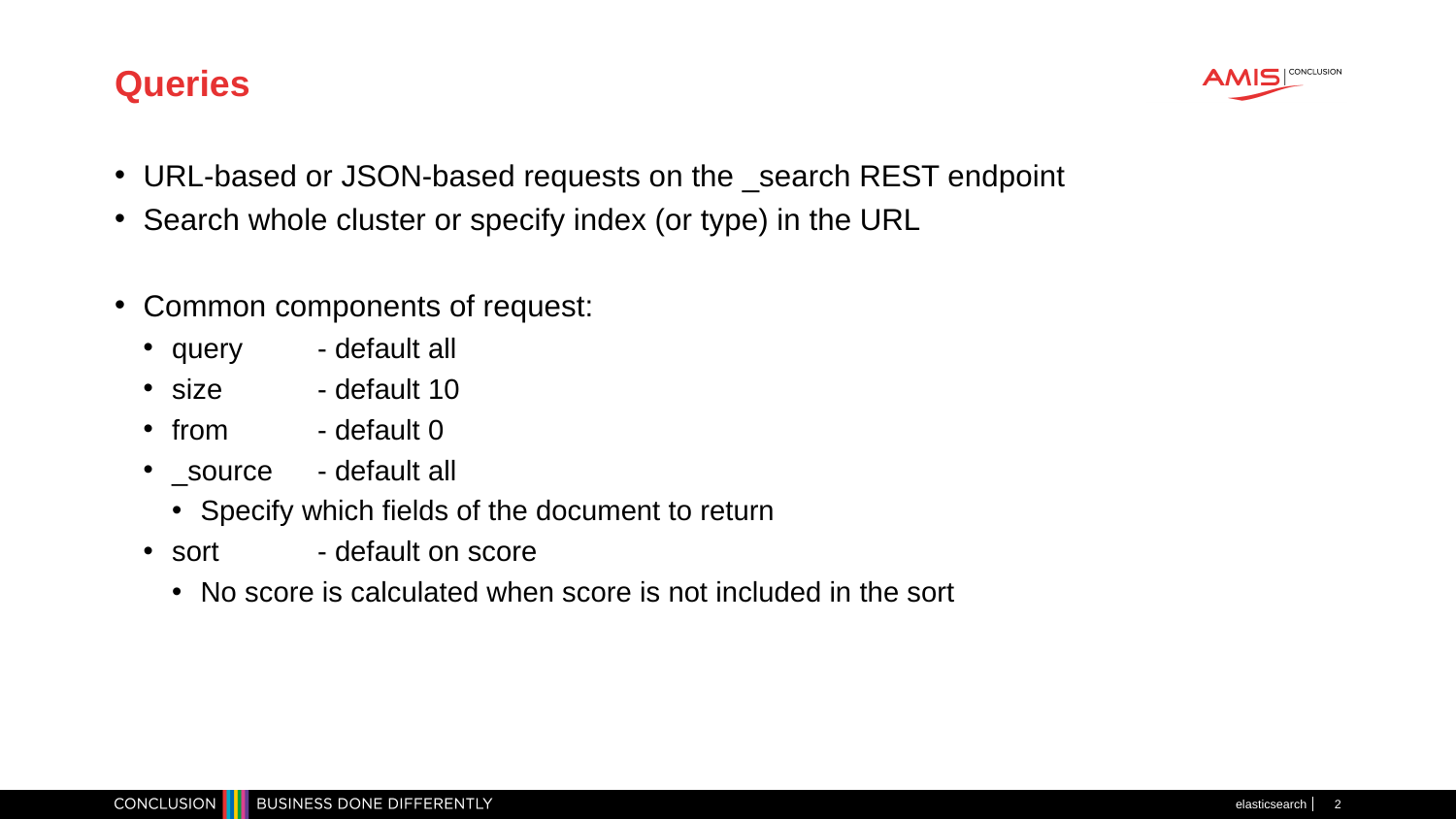

# Queries
URL-based or JSON-based requests on the _search REST endpoint
Search whole cluster or specify index (or type) in the URL

Common components of request:
query 	- default all
size 	- default 10
from 	- default 0
_source 	- default all
Specify which fields of the document to return
sort 	- default on score
No score is calculated when score is not included in the sort
elasticsearch
2